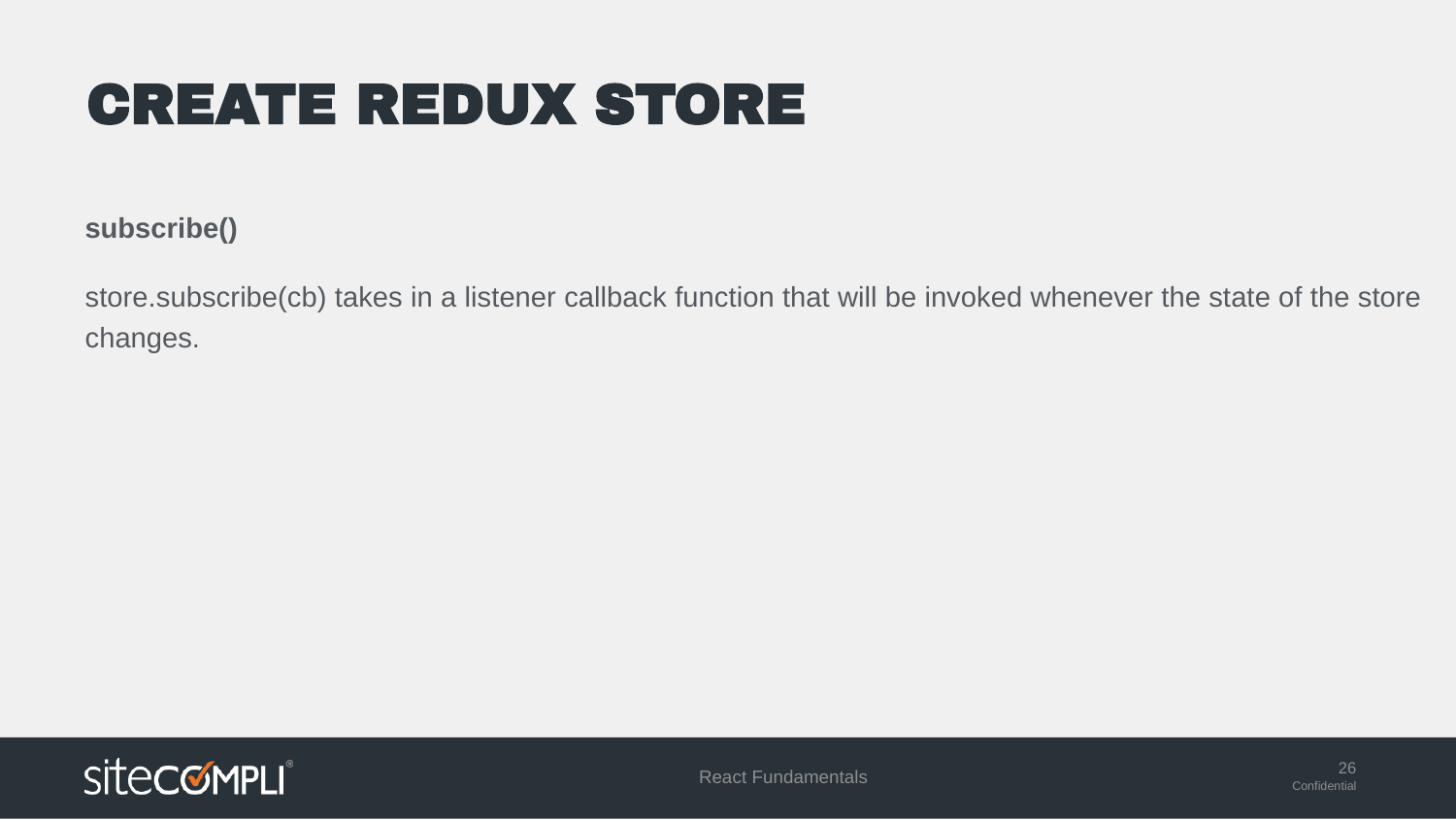

# Create redux store
subscribe()
store.subscribe(cb) takes in a listener callback function that will be invoked whenever the state of the store changes.

React Fundamentals
26